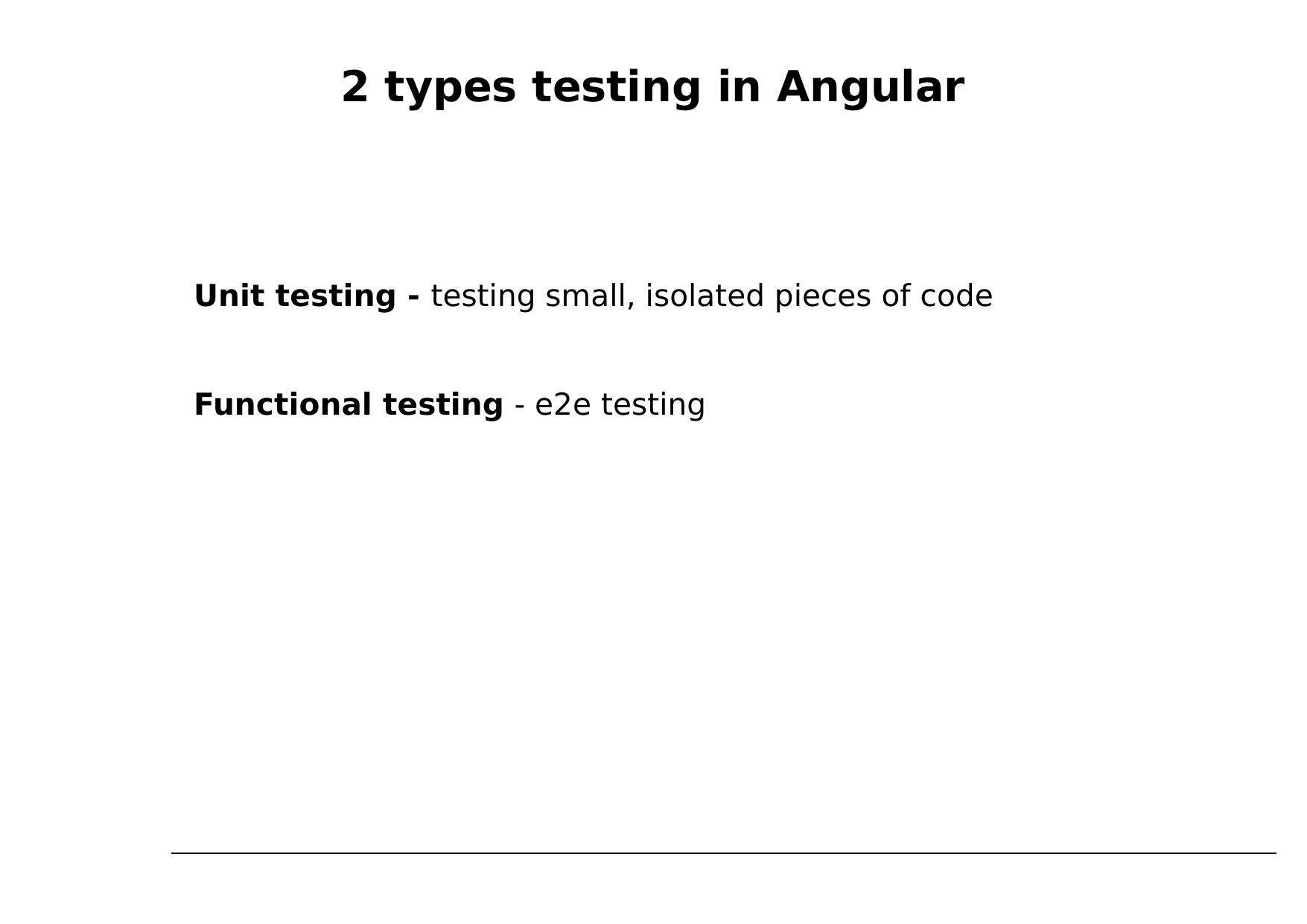

# 2 types testing in Angular
Unit testing - testing small, isolated pieces of code

Functional testing - e2e testing